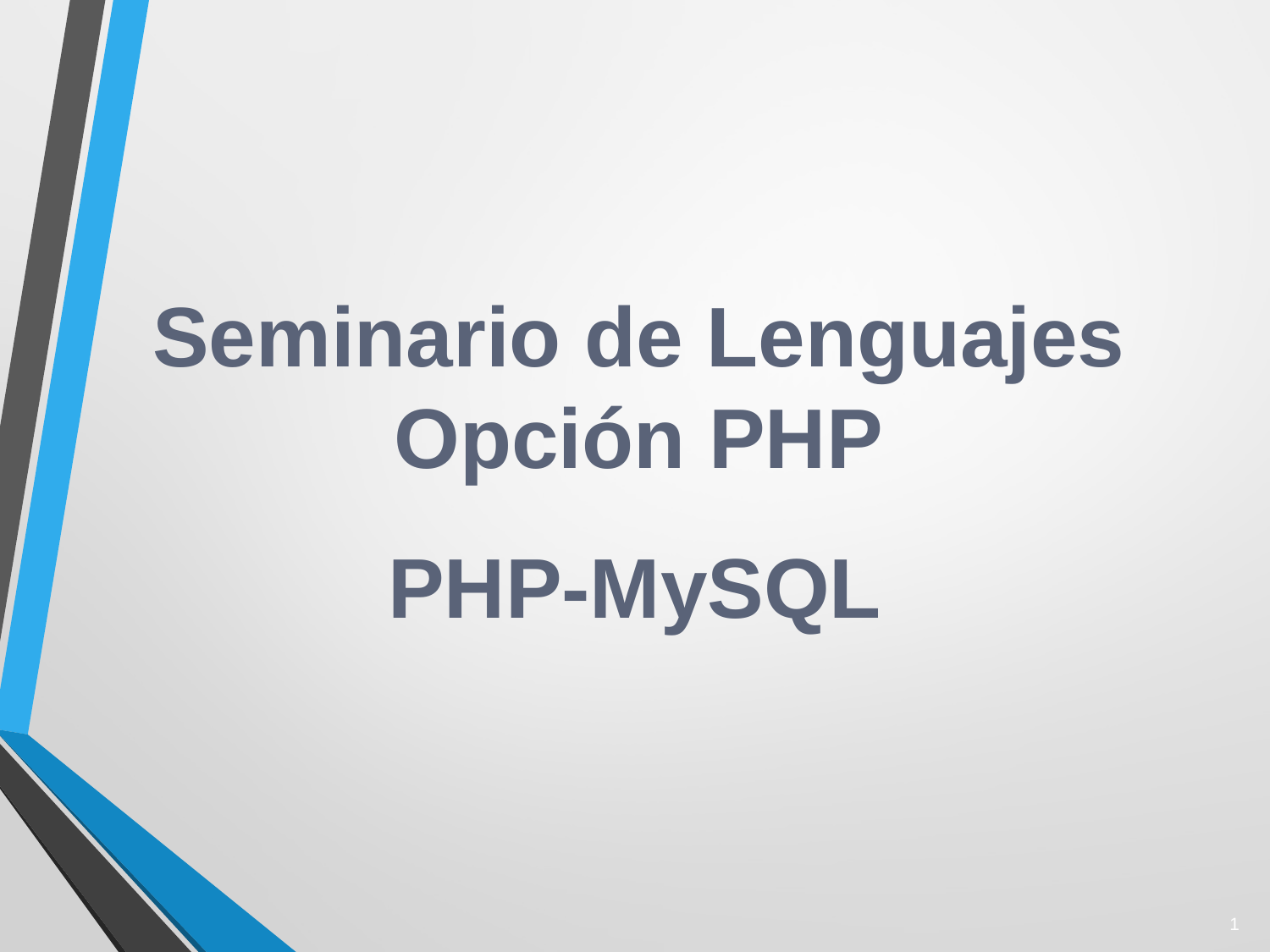

Seminario de Lenguajes
Opción PHP
PHP-MySQL
1